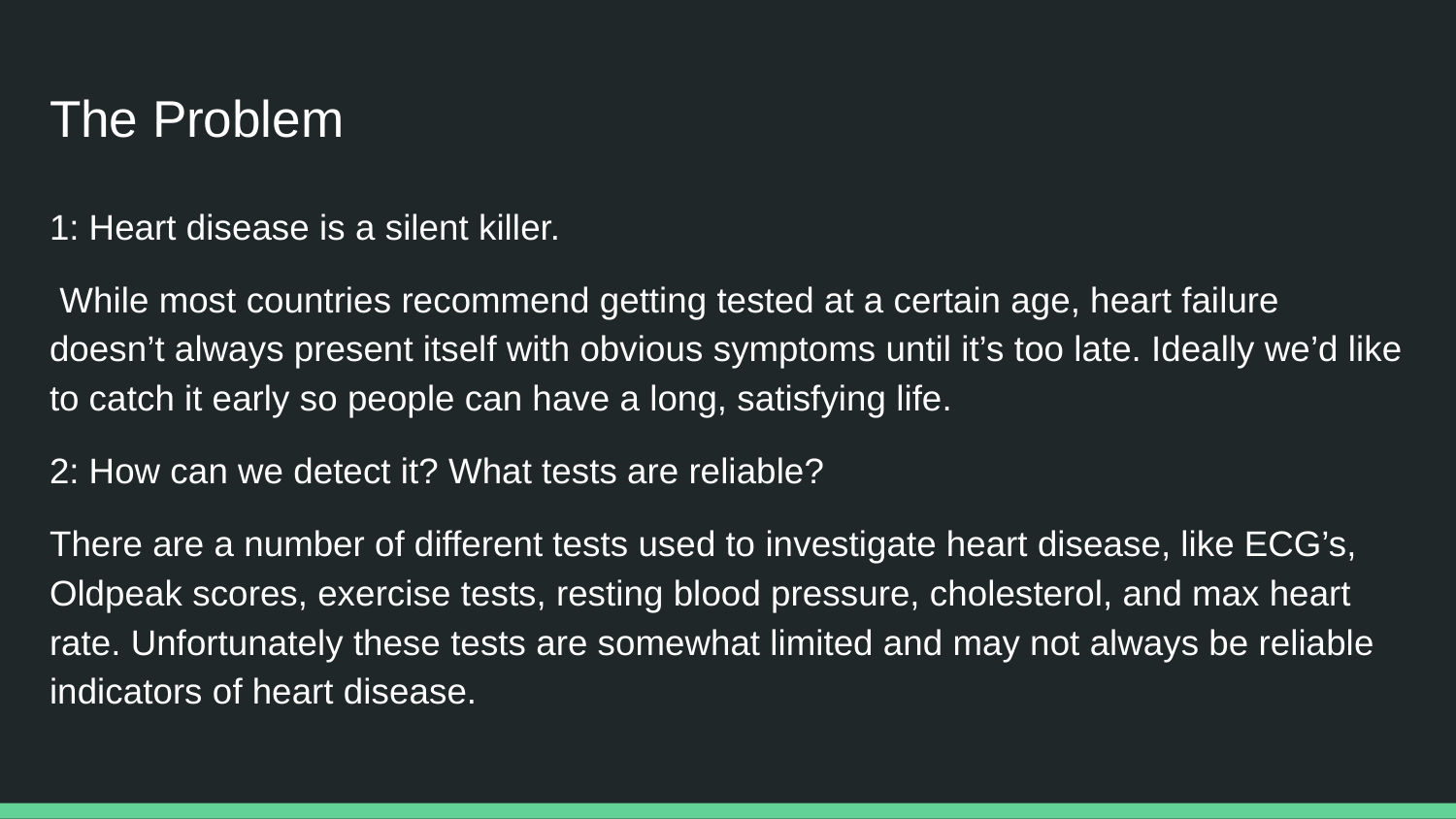

# The Problem
1: Heart disease is a silent killer.
 While most countries recommend getting tested at a certain age, heart failure doesn’t always present itself with obvious symptoms until it’s too late. Ideally we’d like to catch it early so people can have a long, satisfying life.
2: How can we detect it? What tests are reliable?
There are a number of different tests used to investigate heart disease, like ECG’s,  Oldpeak scores, exercise tests, resting blood pressure, cholesterol, and max heart rate. Unfortunately these tests are somewhat limited and may not always be reliable indicators of heart disease.